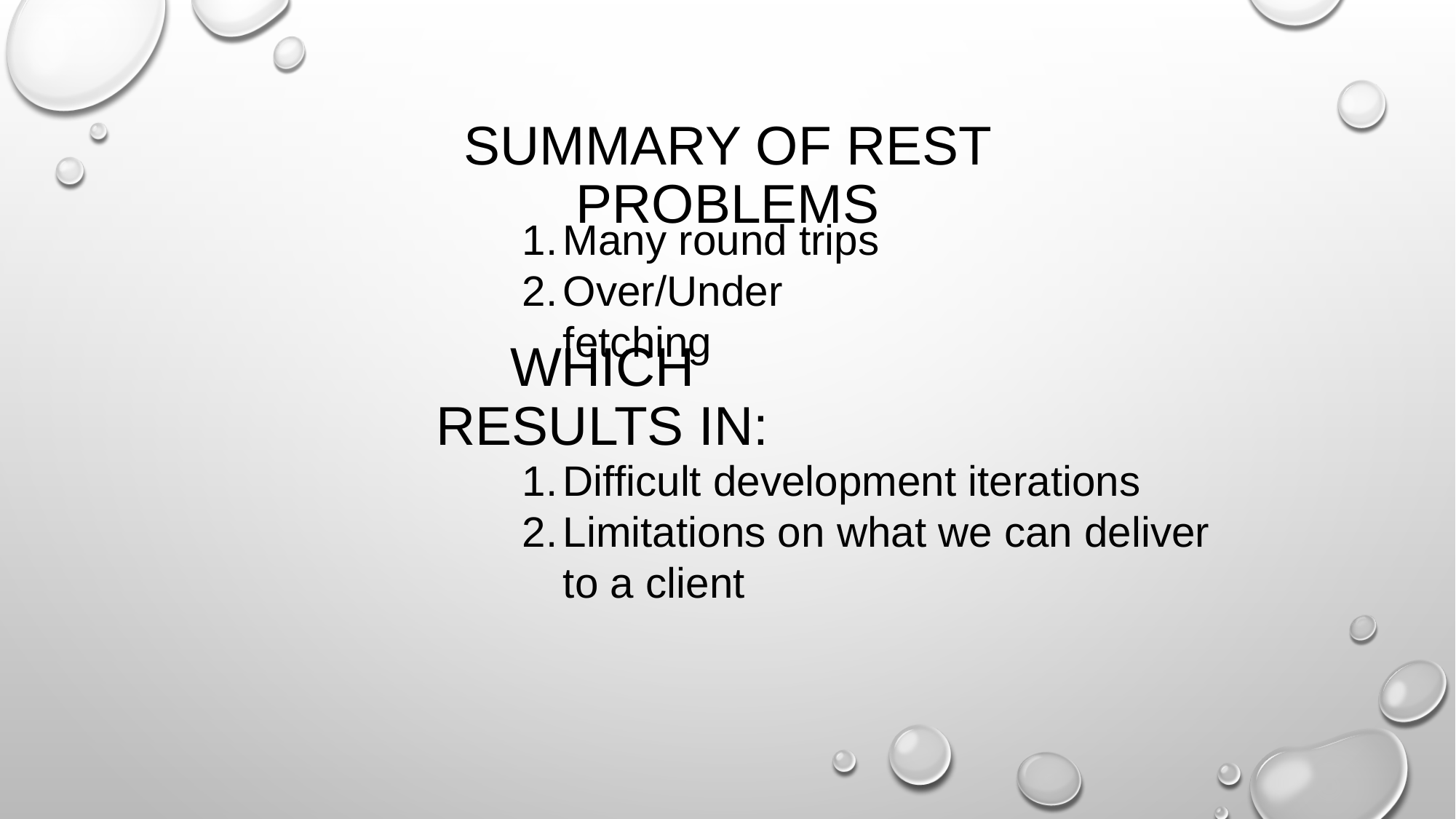

# Summary of REST problems
Many round trips
Over/Under fetching
Which results in:
Difficult development iterations
Limitations on what we can deliver to a client